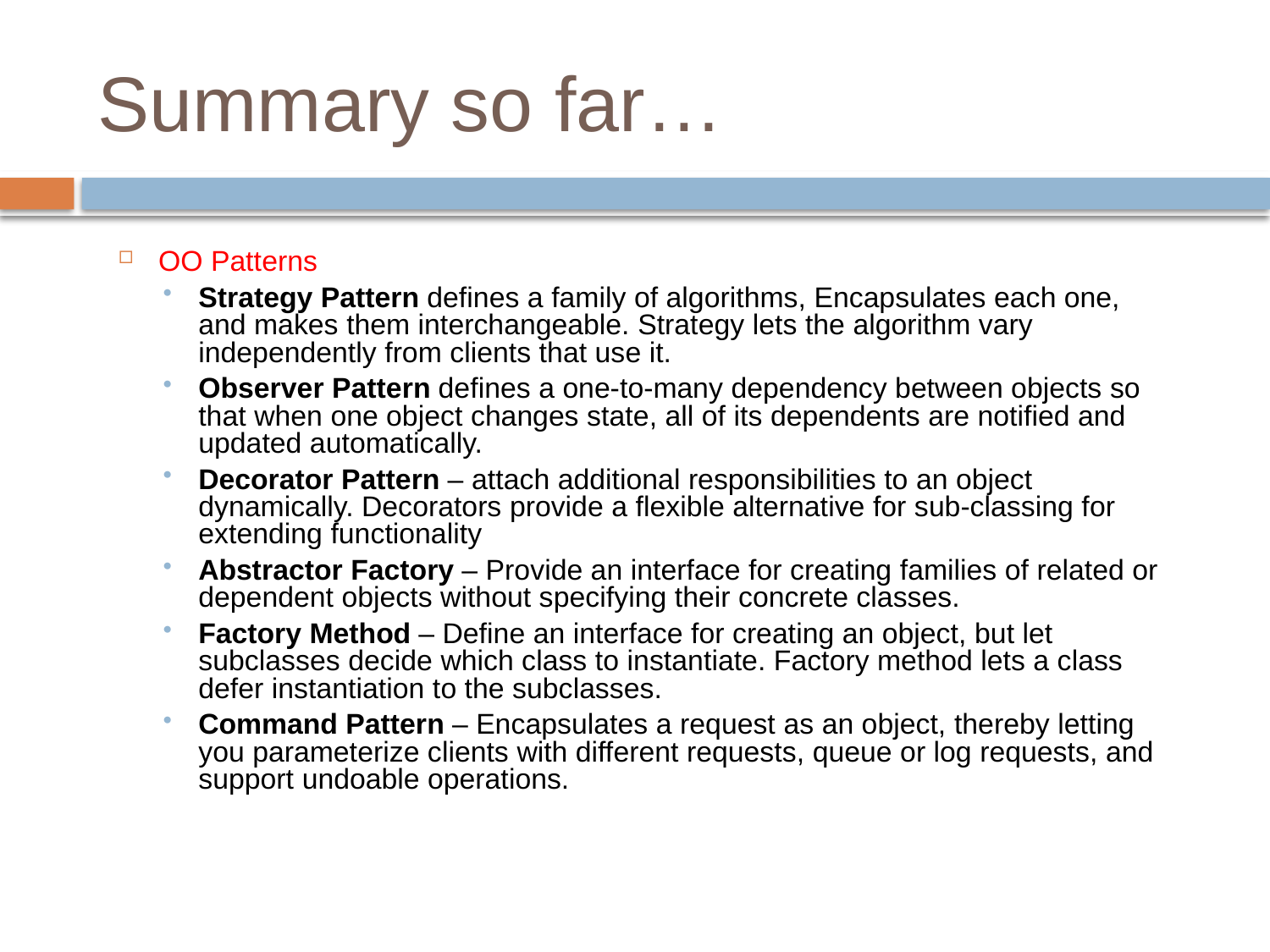

# Summary so far…
OO Patterns
Strategy Pattern defines a family of algorithms, Encapsulates each one, and makes them interchangeable. Strategy lets the algorithm vary independently from clients that use it.
Observer Pattern defines a one-to-many dependency between objects so that when one object changes state, all of its dependents are notified and updated automatically.
Decorator Pattern – attach additional responsibilities to an object dynamically. Decorators provide a flexible alternative for sub-classing for extending functionality
Abstractor Factory – Provide an interface for creating families of related or dependent objects without specifying their concrete classes.
Factory Method – Define an interface for creating an object, but let subclasses decide which class to instantiate. Factory method lets a class defer instantiation to the subclasses.
Command Pattern – Encapsulates a request as an object, thereby letting you parameterize clients with different requests, queue or log requests, and support undoable operations.